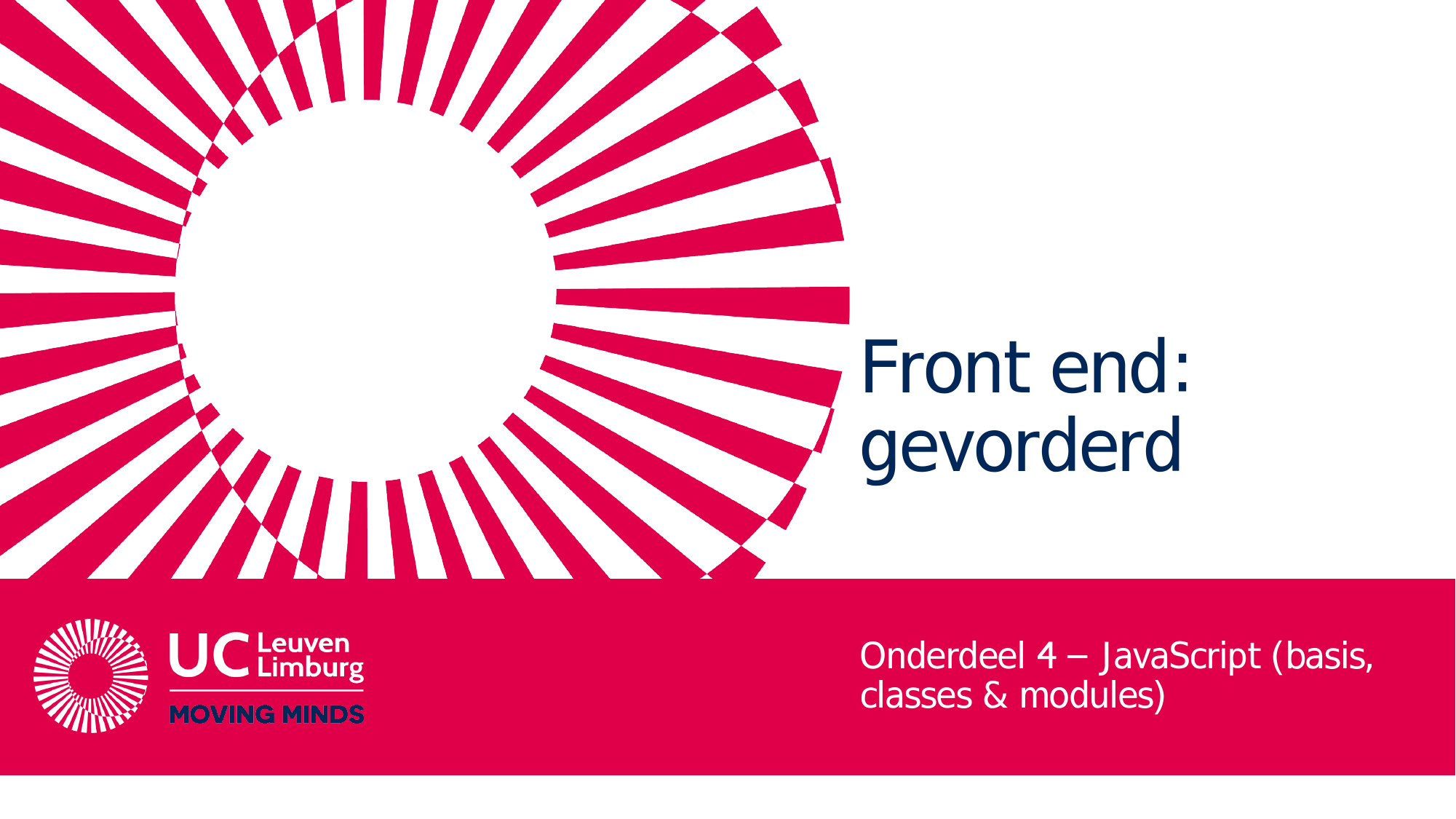

# Front end: gevorderd
Onderdeel 4 – JavaScript (basis, classes & modules)